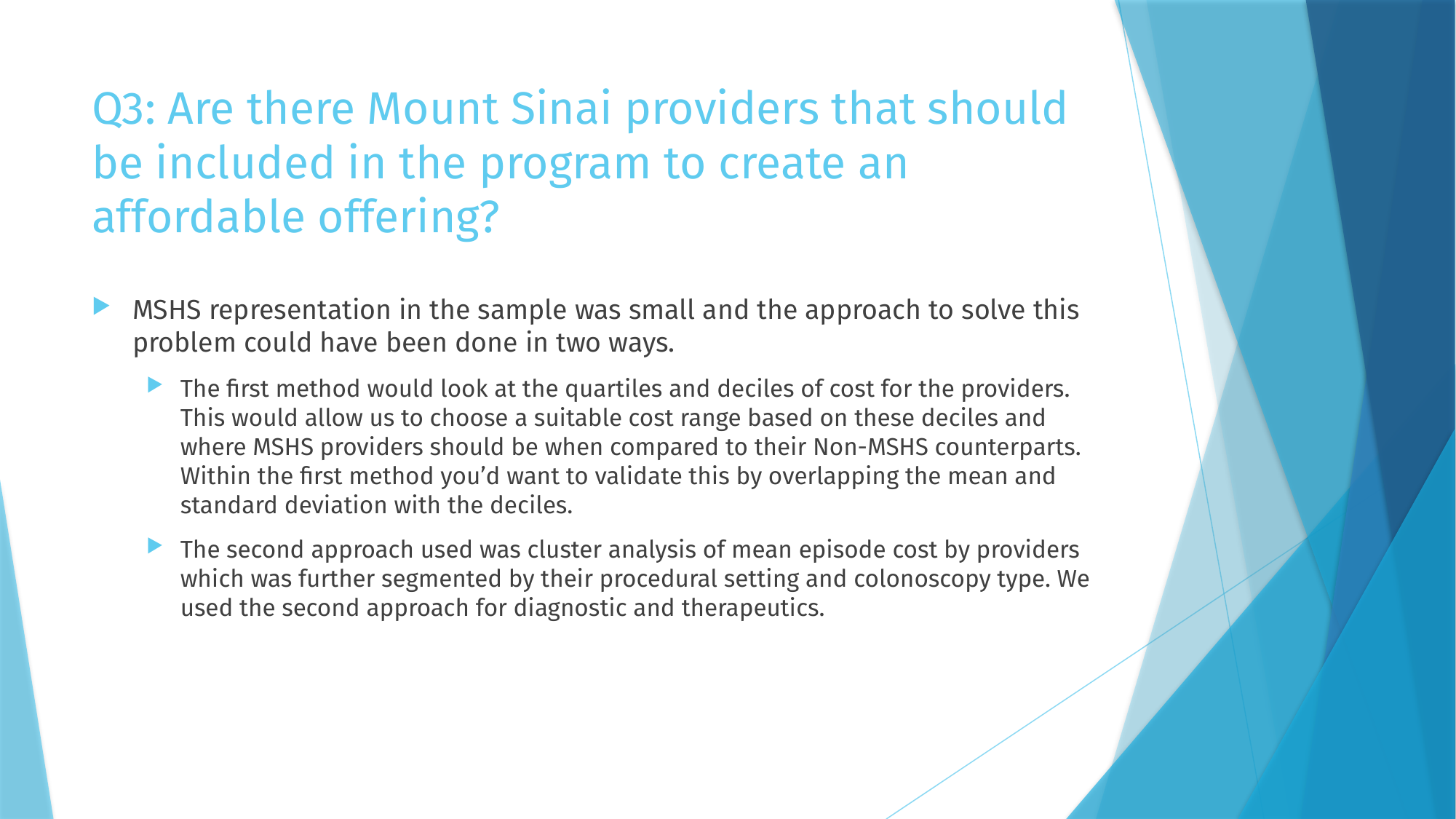

# Q3: Are there Mount Sinai providers that should be included in the program to create an affordable offering?
MSHS representation in the sample was small and the approach to solve this problem could have been done in two ways.
The first method would look at the quartiles and deciles of cost for the providers. This would allow us to choose a suitable cost range based on these deciles and where MSHS providers should be when compared to their Non-MSHS counterparts. Within the first method you’d want to validate this by overlapping the mean and standard deviation with the deciles.
The second approach used was cluster analysis of mean episode cost by providers which was further segmented by their procedural setting and colonoscopy type. We used the second approach for diagnostic and therapeutics.